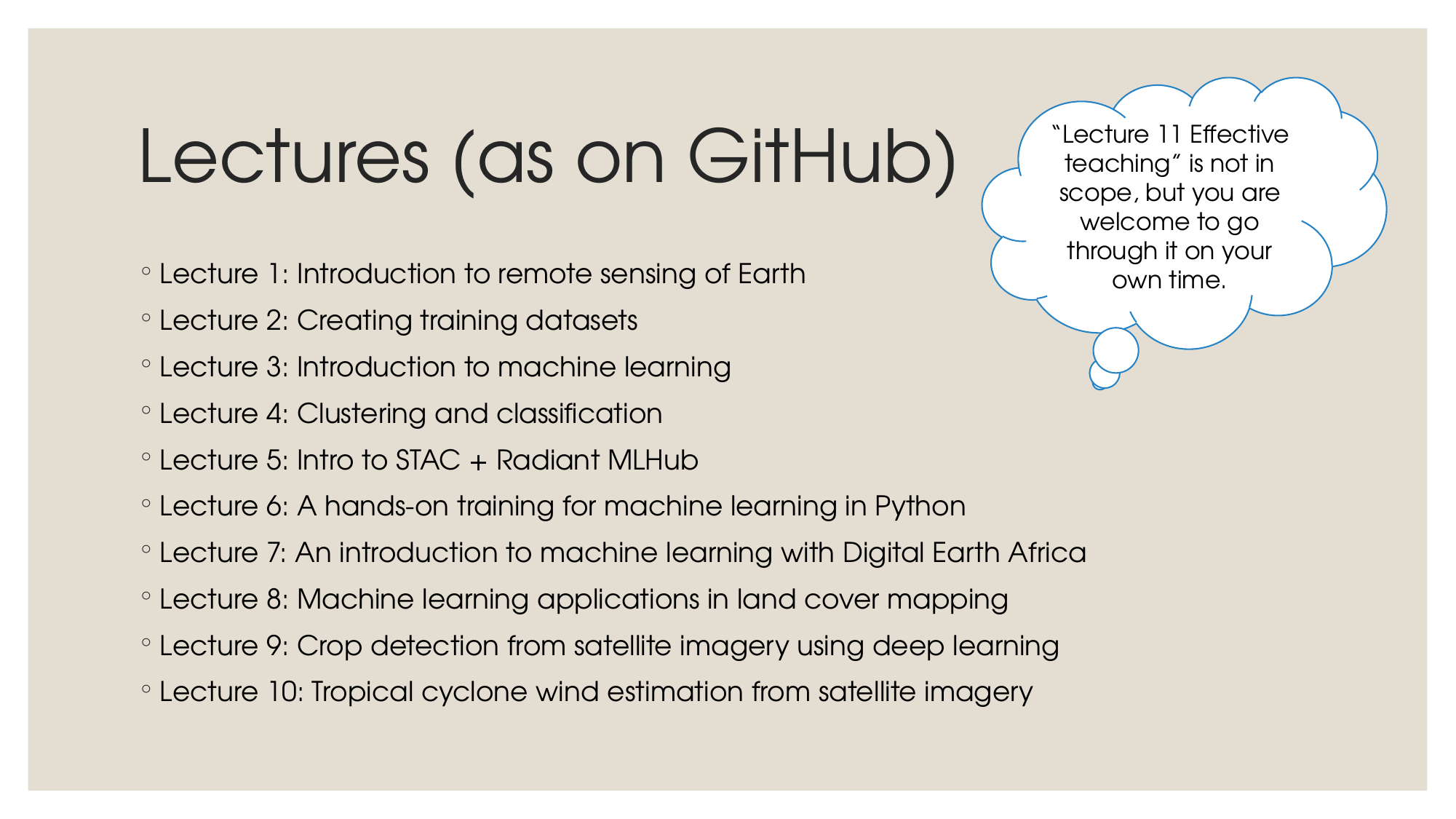

# Lectures (as on GitHub)
“Lecture 11 Effective teaching” is not in scope, but you are welcome to go through it on your own time.
Lecture 1: Introduction to remote sensing of Earth
Lecture 2: Creating training datasets
Lecture 3: Introduction to machine learning
Lecture 4: Clustering and classification
Lecture 5: Intro to STAC + Radiant MLHub
Lecture 6: A hands-on training for machine learning in Python
Lecture 7: An introduction to machine learning with Digital Earth Africa
Lecture 8: Machine learning applications in land cover mapping
Lecture 9: Crop detection from satellite imagery using deep learning
Lecture 10: Tropical cyclone wind estimation from satellite imagery